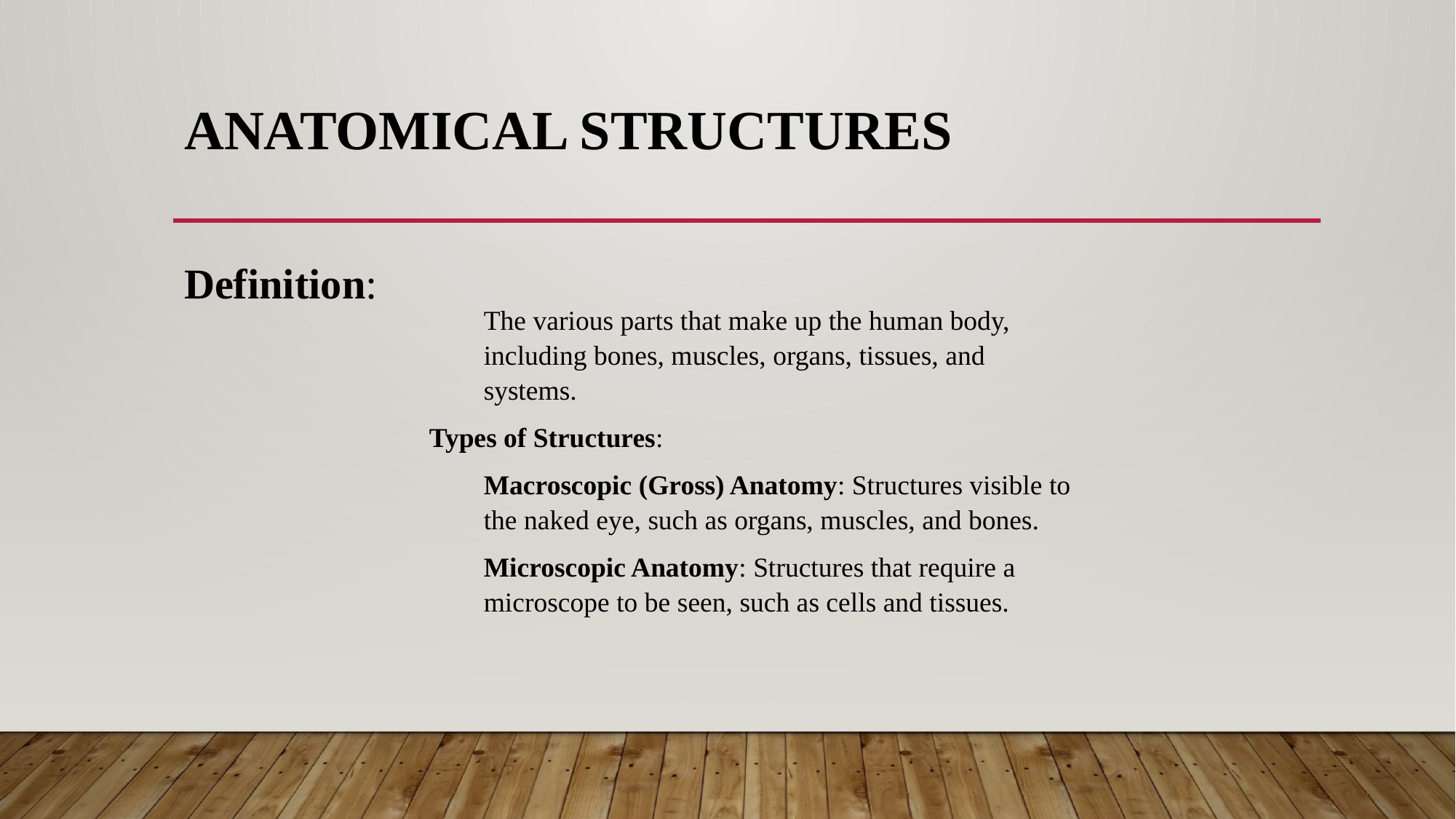

# Anatomical Structures

The various parts that make up the human body, including bones, muscles, organs, tissues, and systems.
Types of Structures:
Macroscopic (Gross) Anatomy: Structures visible to the naked eye, such as organs, muscles, and bones.
Microscopic Anatomy: Structures that require a microscope to be seen, such as cells and tissues.
Definition: